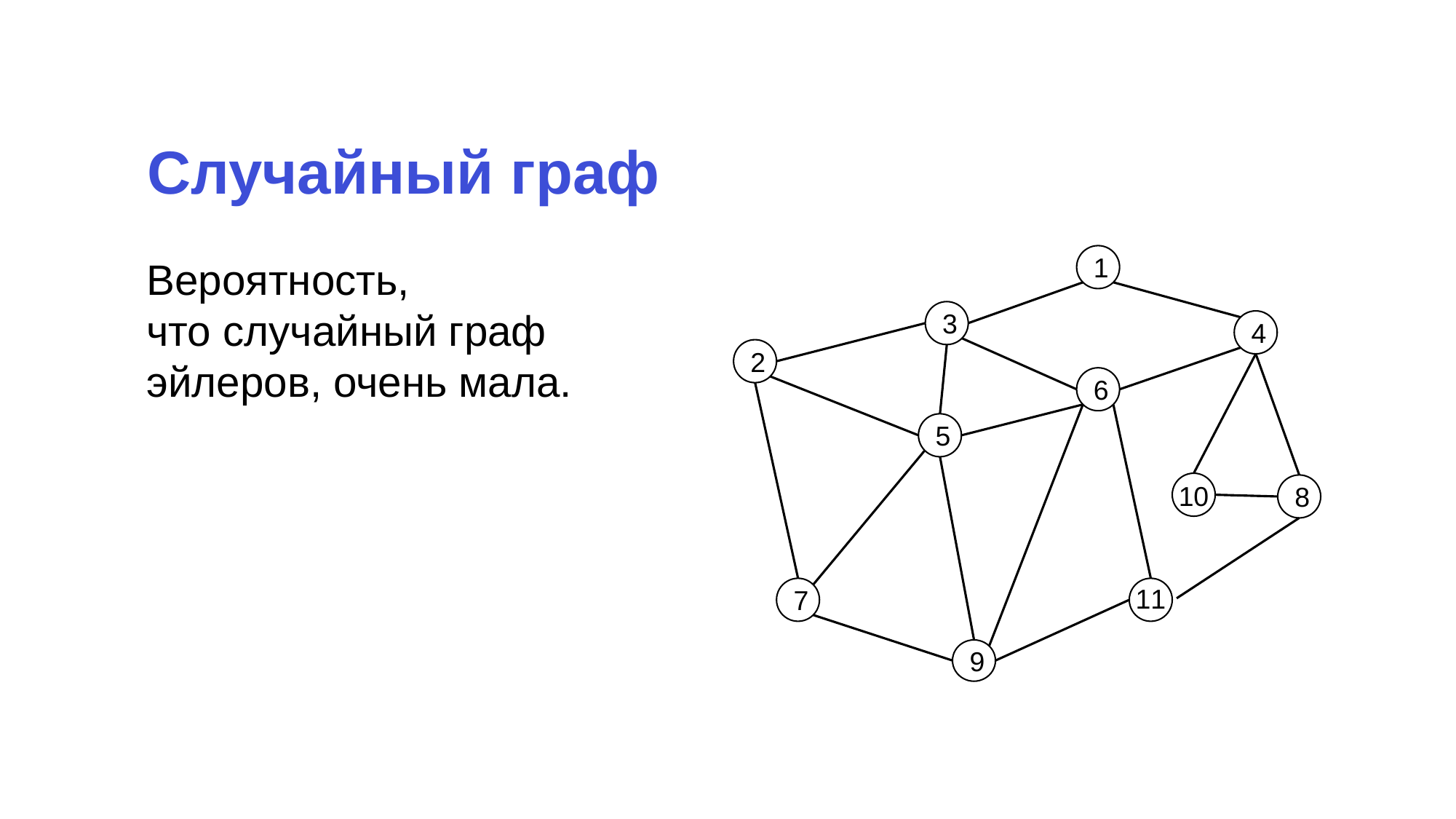

Случайный граф
1
Вероятность,
что случайный граф  эйлеров, очень мала.
3
4
2
6
5

10
8
11
7

9